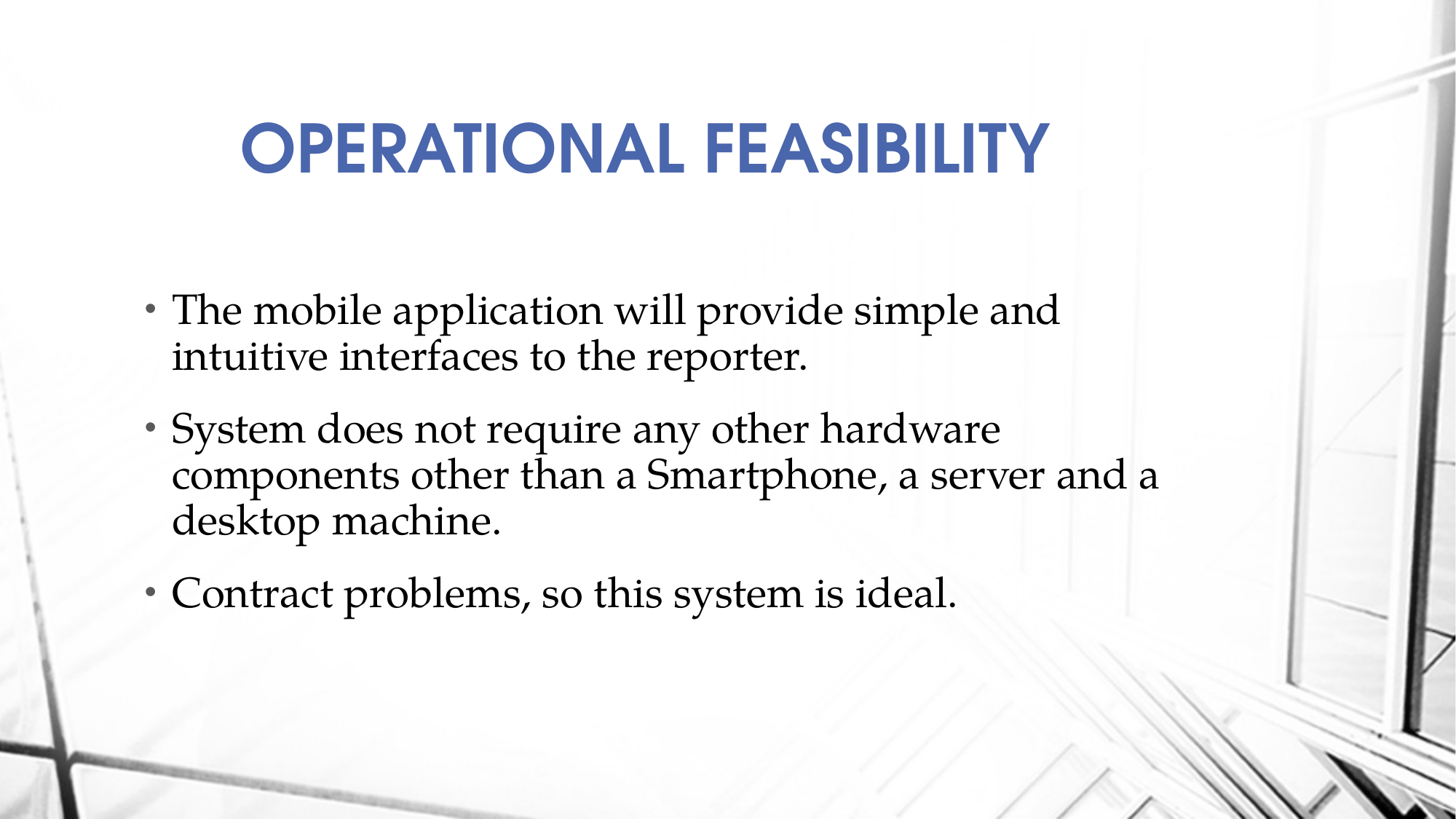

# OPERATIONAL FEASIBILITY
The mobile application will provide simple and intuitive interfaces to the reporter.
System does not require any other hardware components other than a Smartphone, a server and a desktop machine.
Contract problems, so this system is ideal.